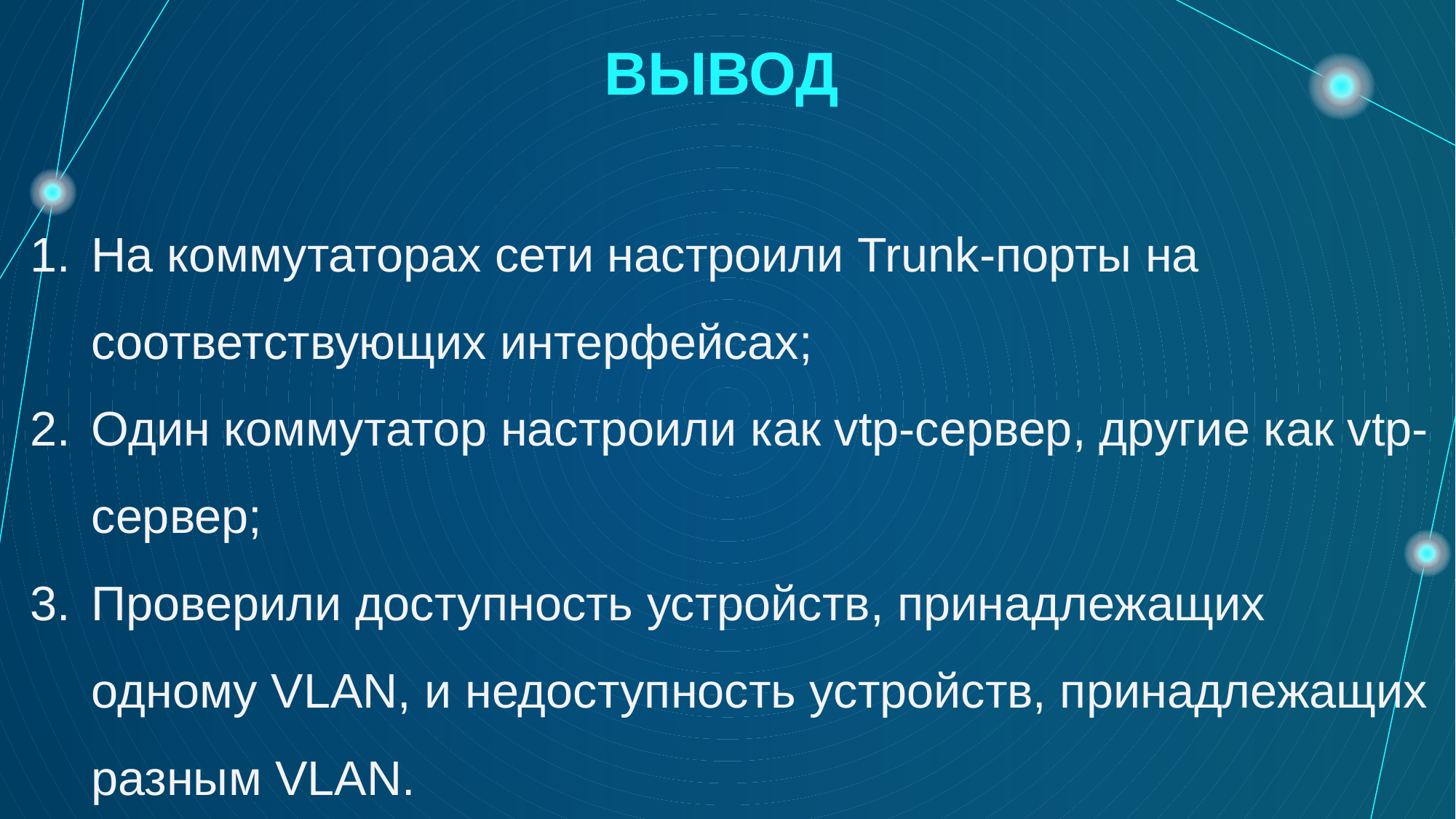

# ВЫВОД
На коммутаторах сети настроили Trunk-порты на соответствующих интерфейсах;
Один коммутатор настроили как vtp-сервер, другие как vtp-сервер;
Проверили доступность устройств, принадлежащих одному VLAN, и недоступность устройств, принадлежащих разным VLAN.